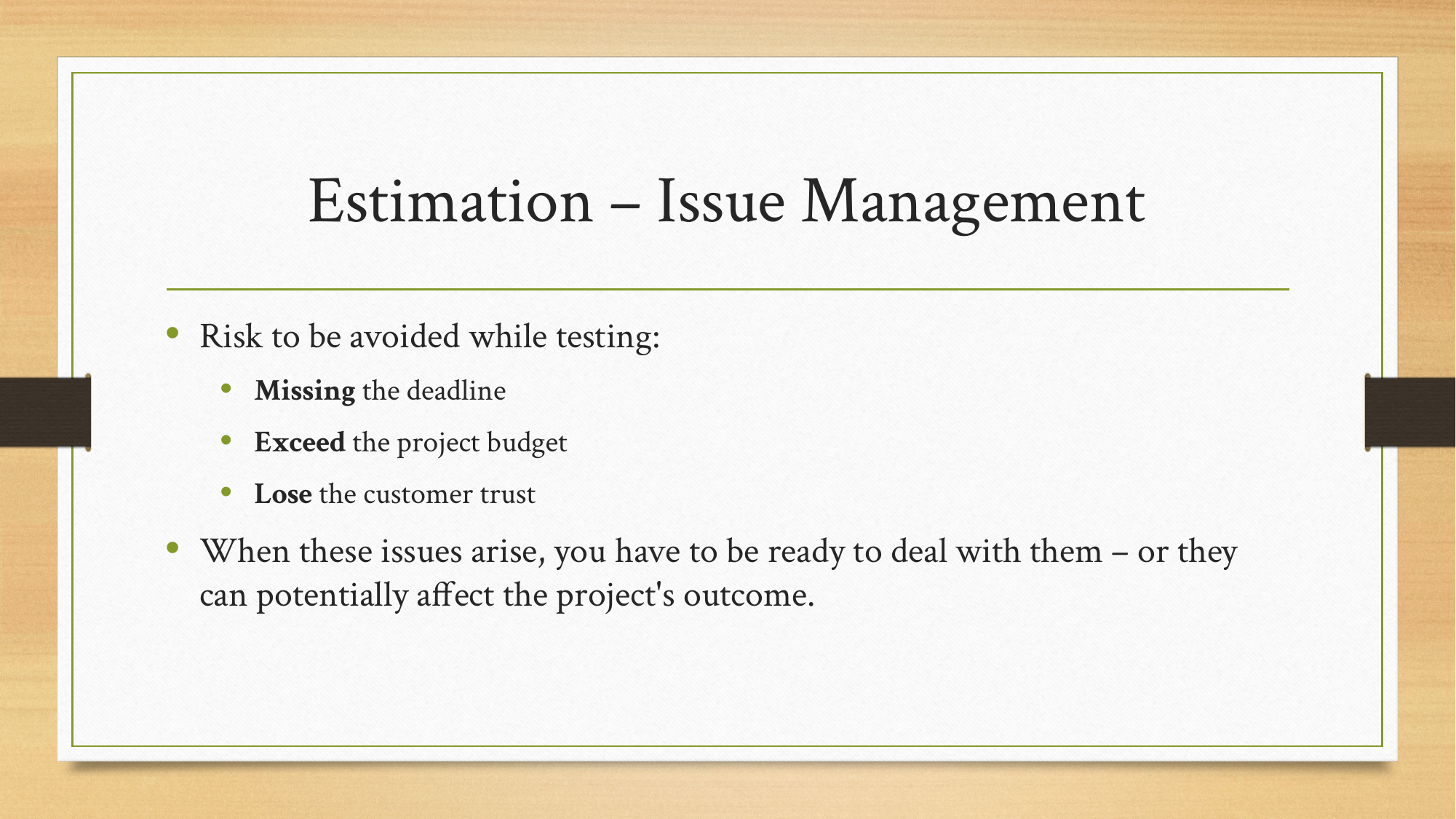

# Estimation – Issue Management
Risk to be avoided while testing:
Missing the deadline
Exceed the project budget
Lose the customer trust
When these issues arise, you have to be ready to deal with them – or they can potentially affect the project's outcome.